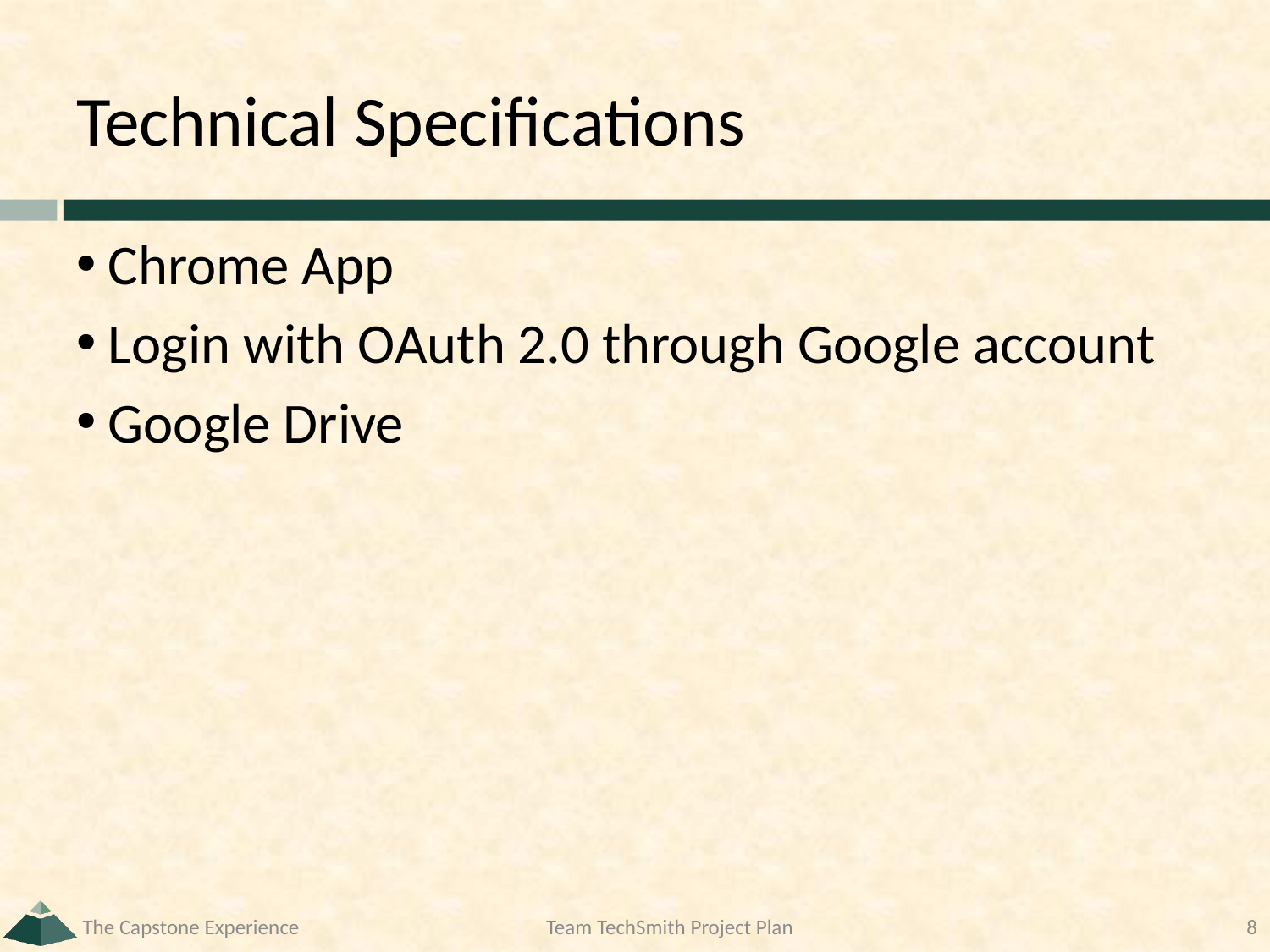

# Technical Specifications
Chrome App
Login with OAuth 2.0 through Google account
Google Drive

The Capstone Experience
Team TechSmith Project Plan
8